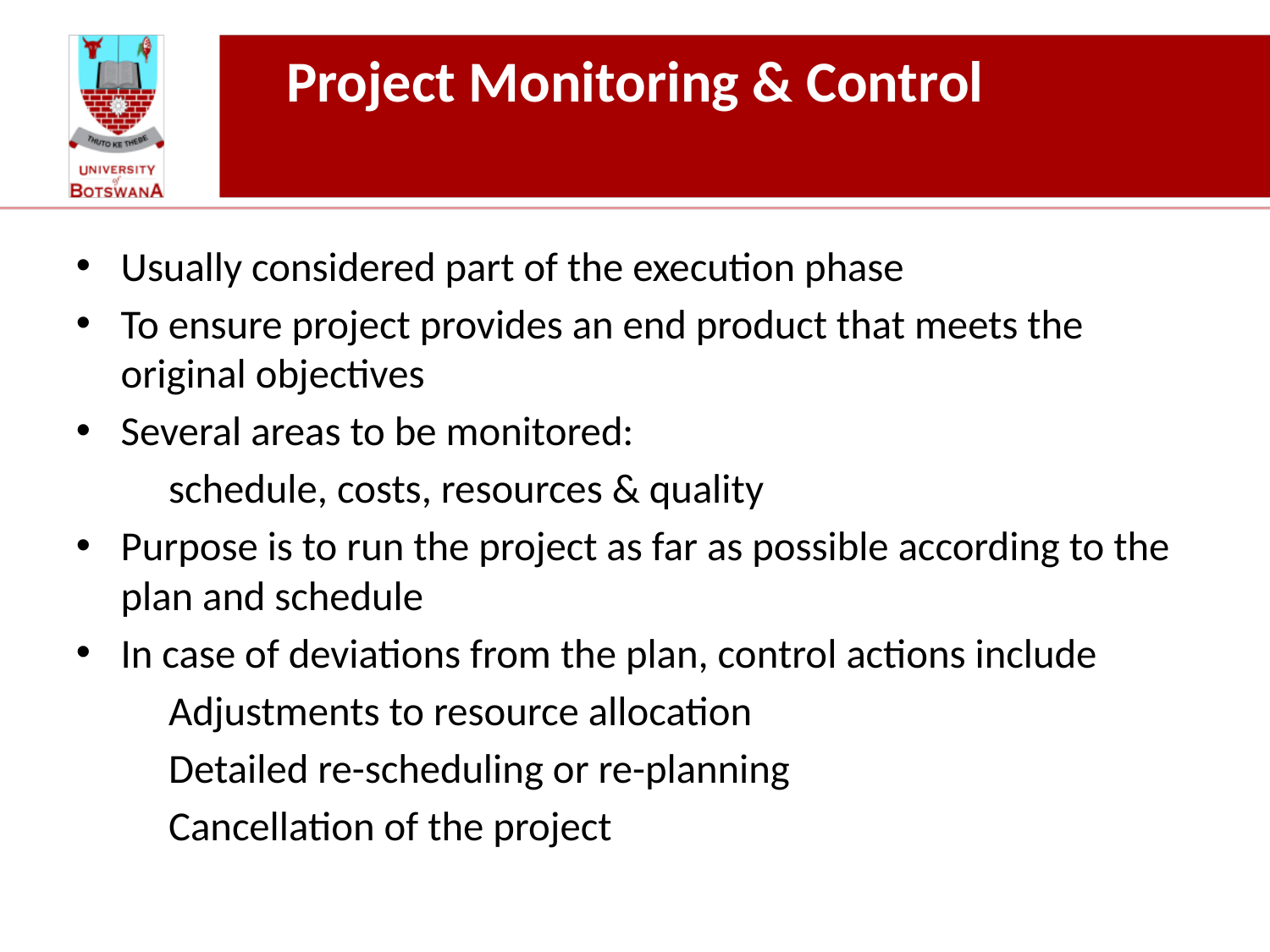

# Project Monitoring & Control
Usually considered part of the execution phase
To ensure project provides an end product that meets the original objectives
Several areas to be monitored:
	schedule, costs, resources & quality
Purpose is to run the project as far as possible according to the plan and schedule
In case of deviations from the plan, control actions include
	Adjustments to resource allocation
	Detailed re-scheduling or re-planning
	Cancellation of the project